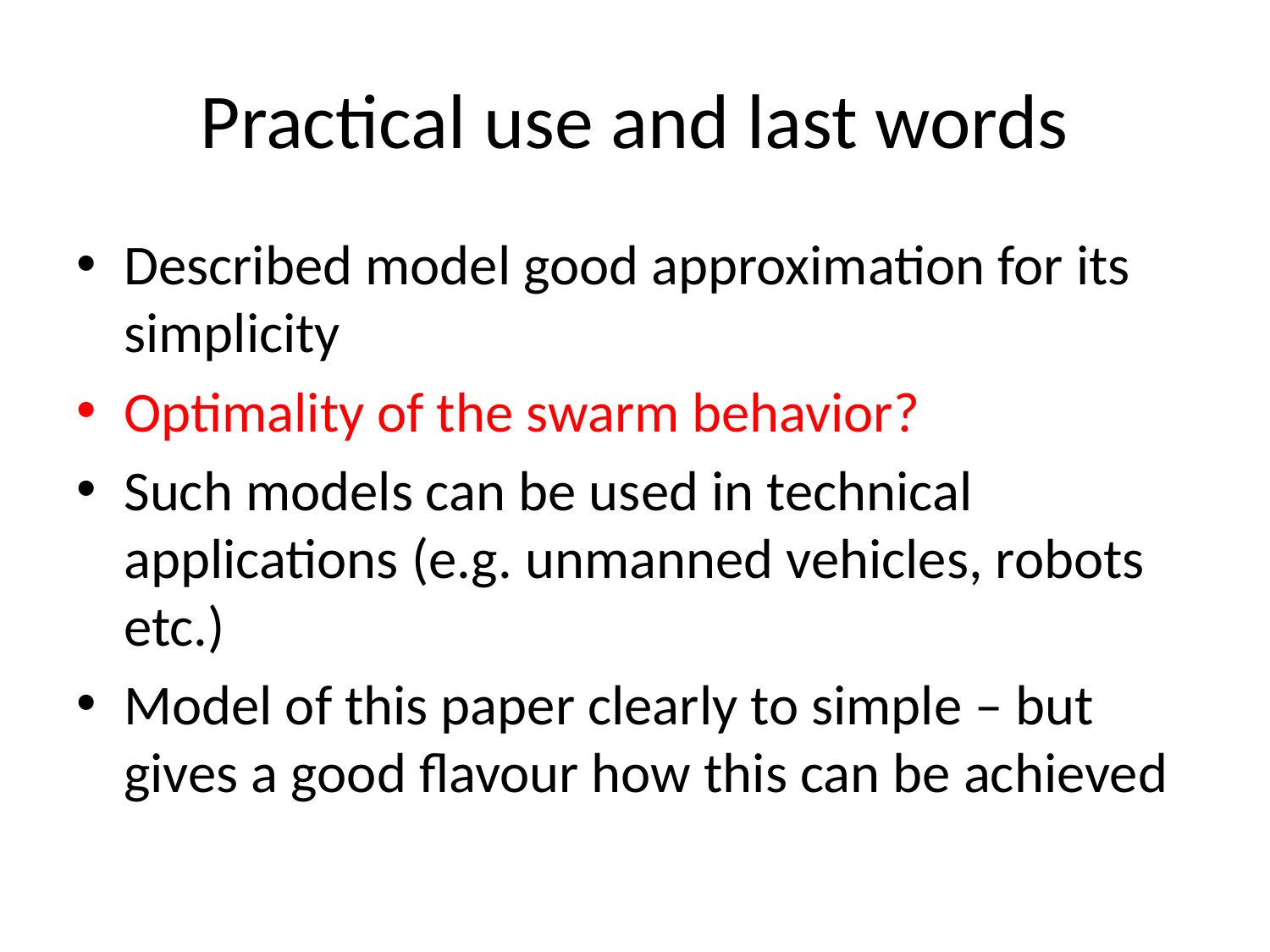

# Practical use and last words
Described model good approximation for its simplicity
Optimality of the swarm behavior?
Such models can be used in technical applications (e.g. unmanned vehicles, robots etc.)
Model of this paper clearly to simple – but gives a good flavour how this can be achieved